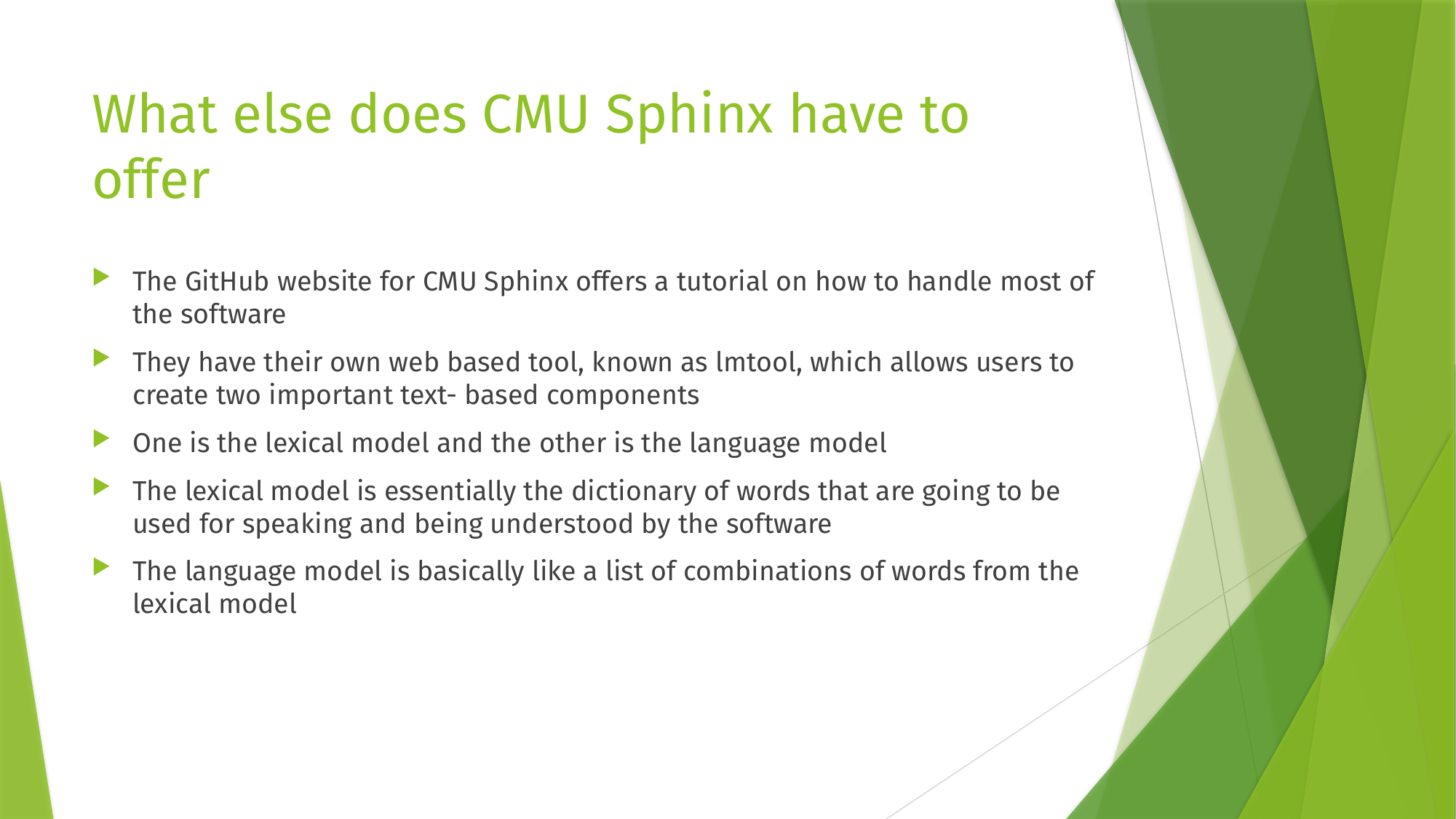

# What else does CMU Sphinx have to offer
The GitHub website for CMU Sphinx offers a tutorial on how to handle most of the software
They have their own web based tool, known as lmtool, which allows users to create two important text- based components
One is the lexical model and the other is the language model
The lexical model is essentially the dictionary of words that are going to be used for speaking and being understood by the software
The language model is basically like a list of combinations of words from the lexical model